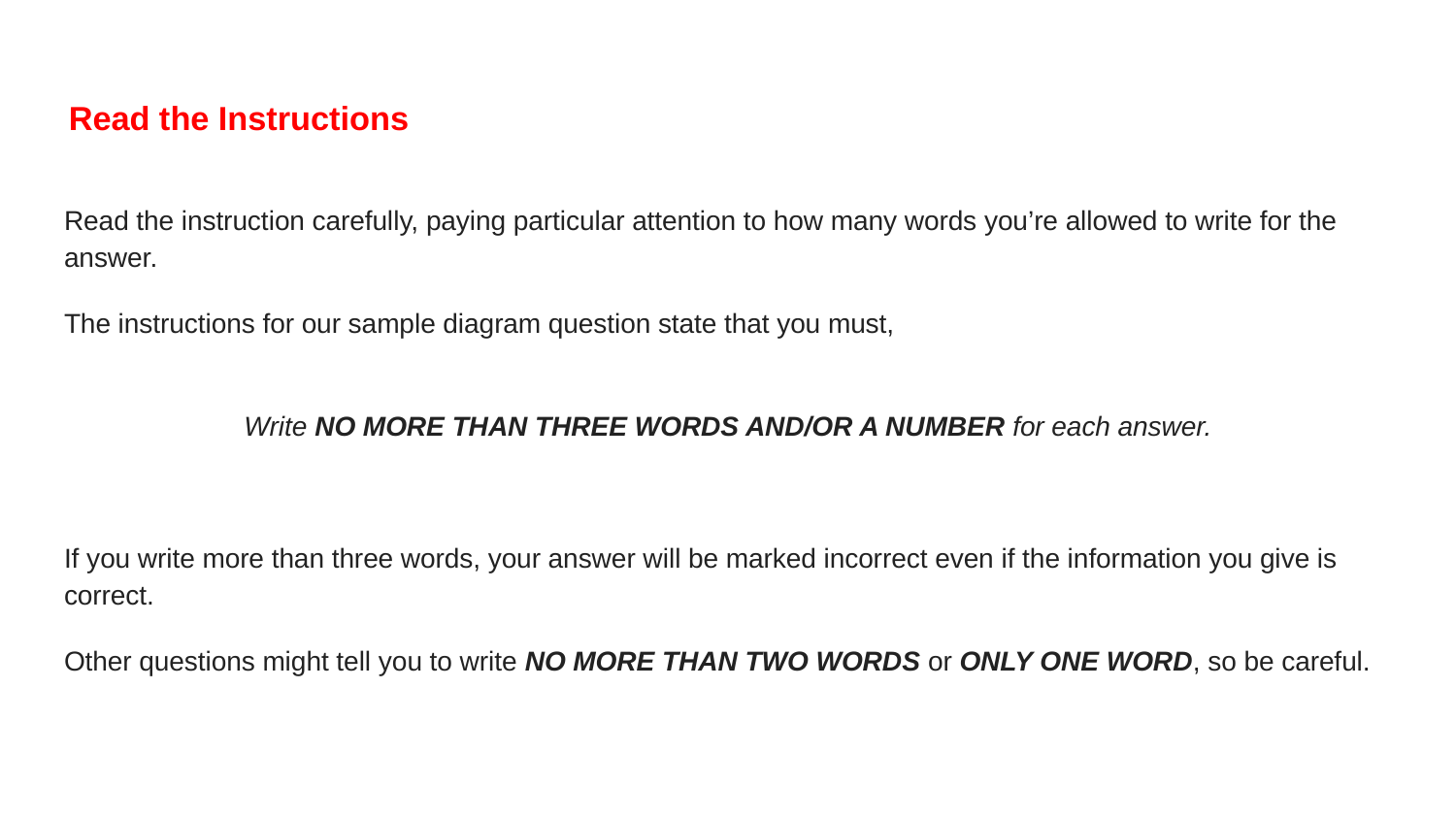

# Read the Instructions

Read the instruction carefully, paying particular attention to how many words you’re allowed to write for the answer.
The instructions for our sample diagram question state that you must,
Write NO MORE THAN THREE WORDS AND/OR A NUMBER for each answer.

If you write more than three words, your answer will be marked incorrect even if the information you give is correct.
Other questions might tell you to write NO MORE THAN TWO WORDS or ONLY ONE WORD, so be careful.